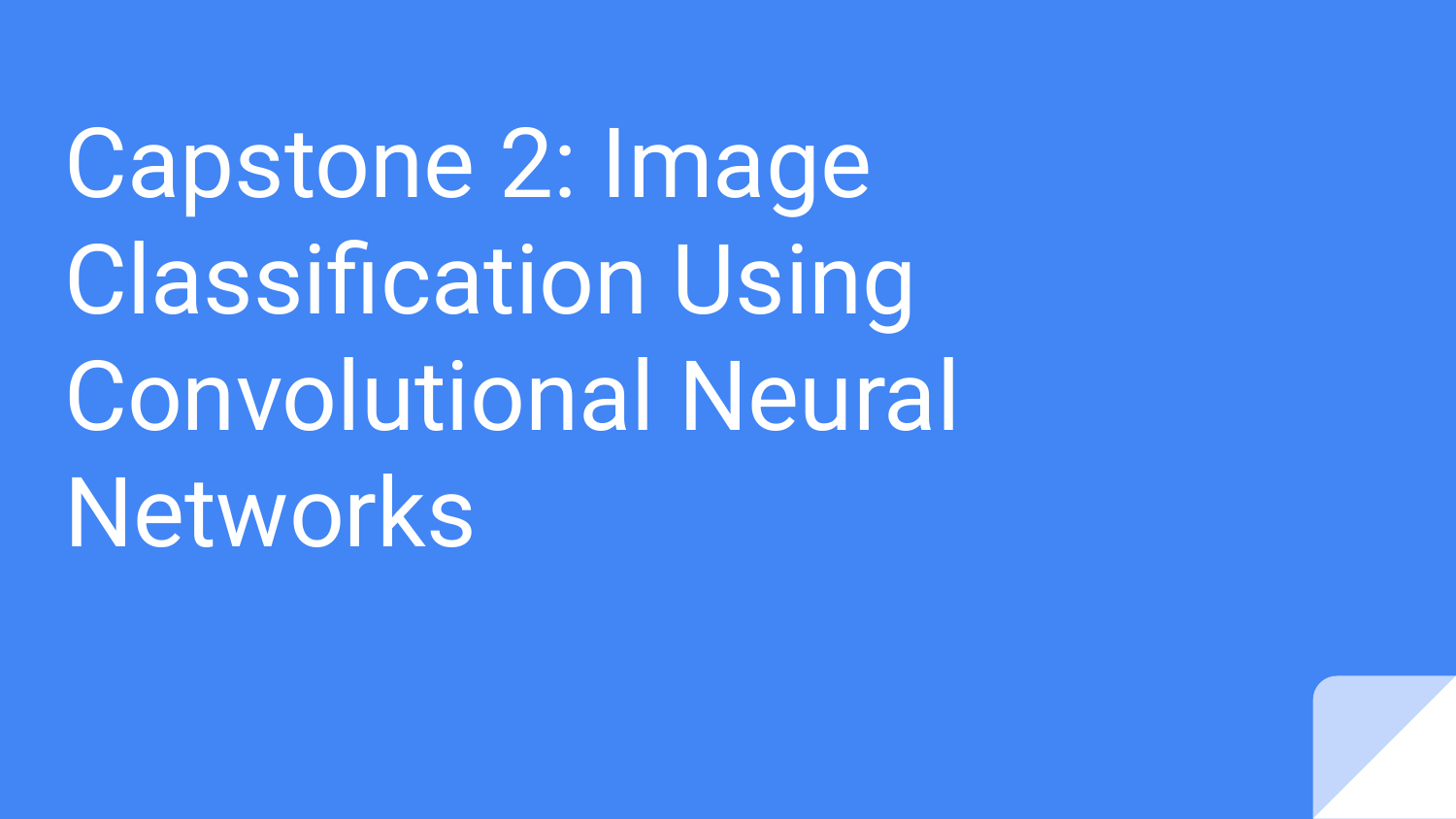

# Capstone 2: Image Classification Using Convolutional Neural Networks